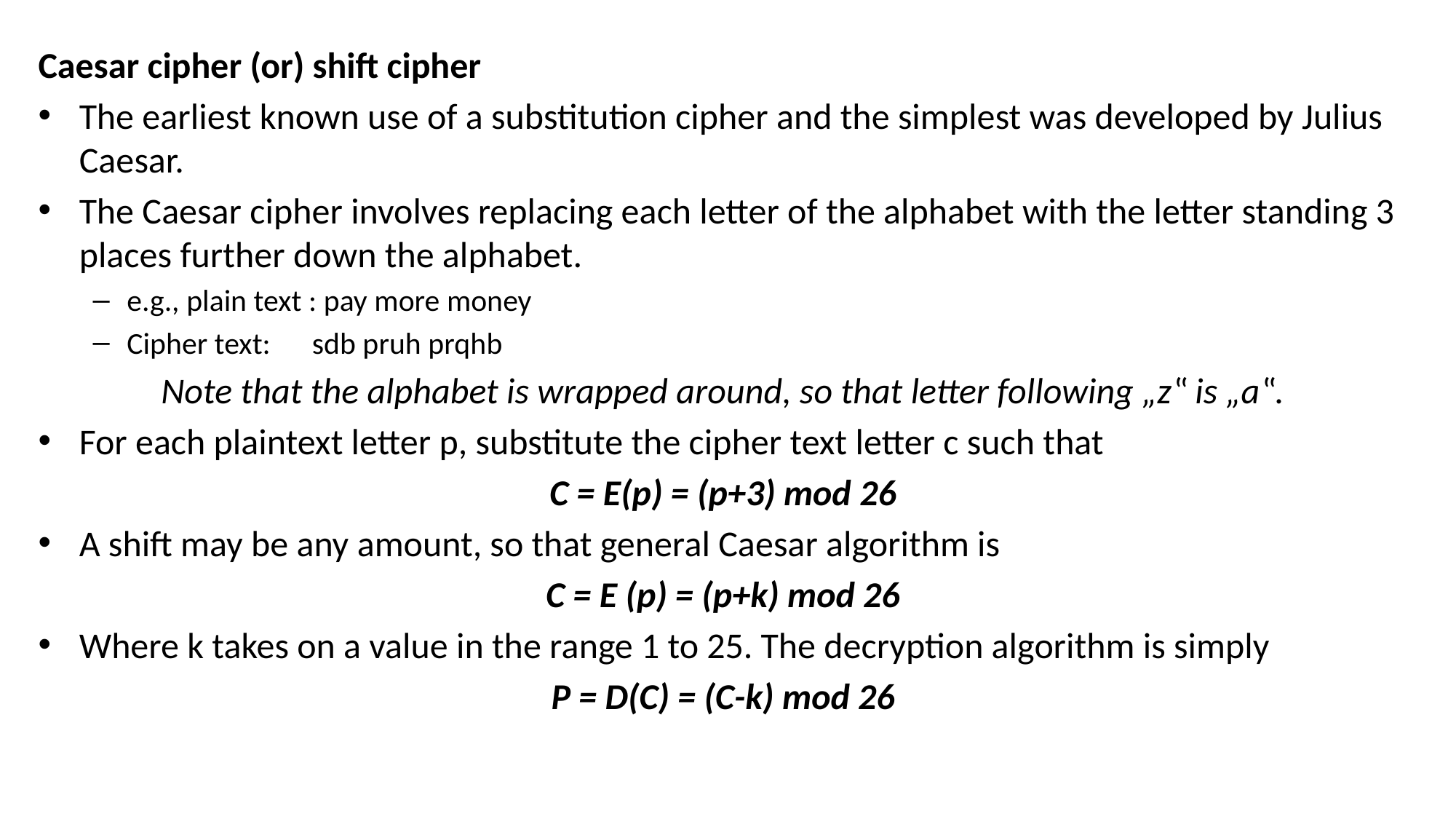

Caesar cipher (or) shift cipher
The earliest known use of a substitution cipher and the simplest was developed by Julius Caesar.
The Caesar cipher involves replacing each letter of the alphabet with the letter standing 3 places further down the alphabet.
e.g., plain text : pay more money
Cipher text:      sdb pruh prqhb
Note that the alphabet is wrapped around, so that letter following „z‟ is „a‟.
For each plaintext letter p, substitute the cipher text letter c such that
C = E(p) = (p+3) mod 26
A shift may be any amount, so that general Caesar algorithm is
C = E (p) = (p+k) mod 26
Where k takes on a value in the range 1 to 25. The decryption algorithm is simply
P = D(C) = (C-k) mod 26